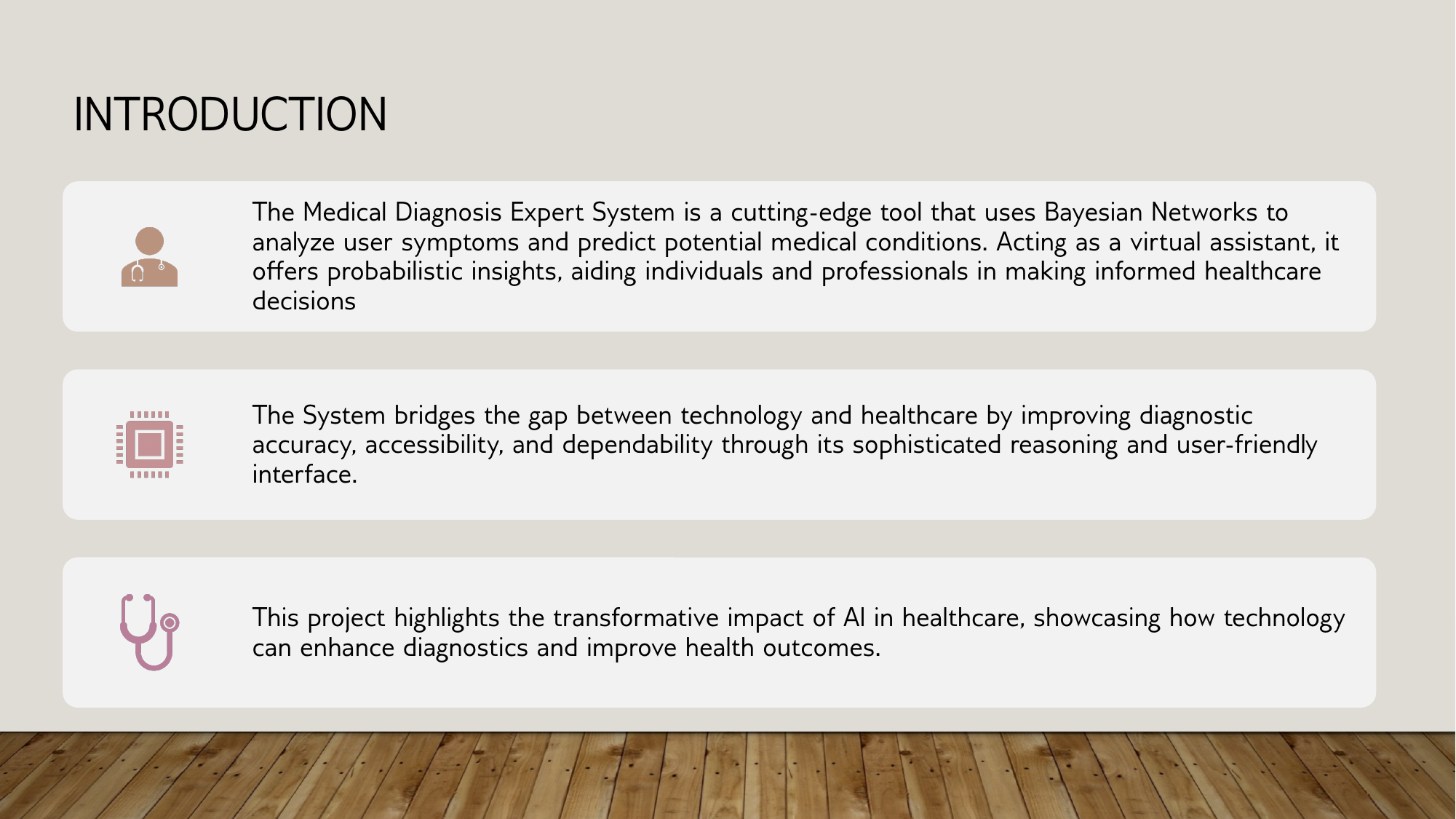

# Introduction
The Medical Diagnosis Expert System is a cutting-edge tool that uses Bayesian Networks to analyze user symptoms and predict potential medical conditions. Acting as a virtual assistant, it offers probabilistic insights, aiding individuals and professionals in making informed healthcare decisions
The System bridges the gap between technology and healthcare by improving diagnostic accuracy, accessibility, and dependability through its sophisticated reasoning and user-friendly interface.
This project highlights the transformative impact of AI in healthcare, showcasing how technology can enhance diagnostics and improve health outcomes.